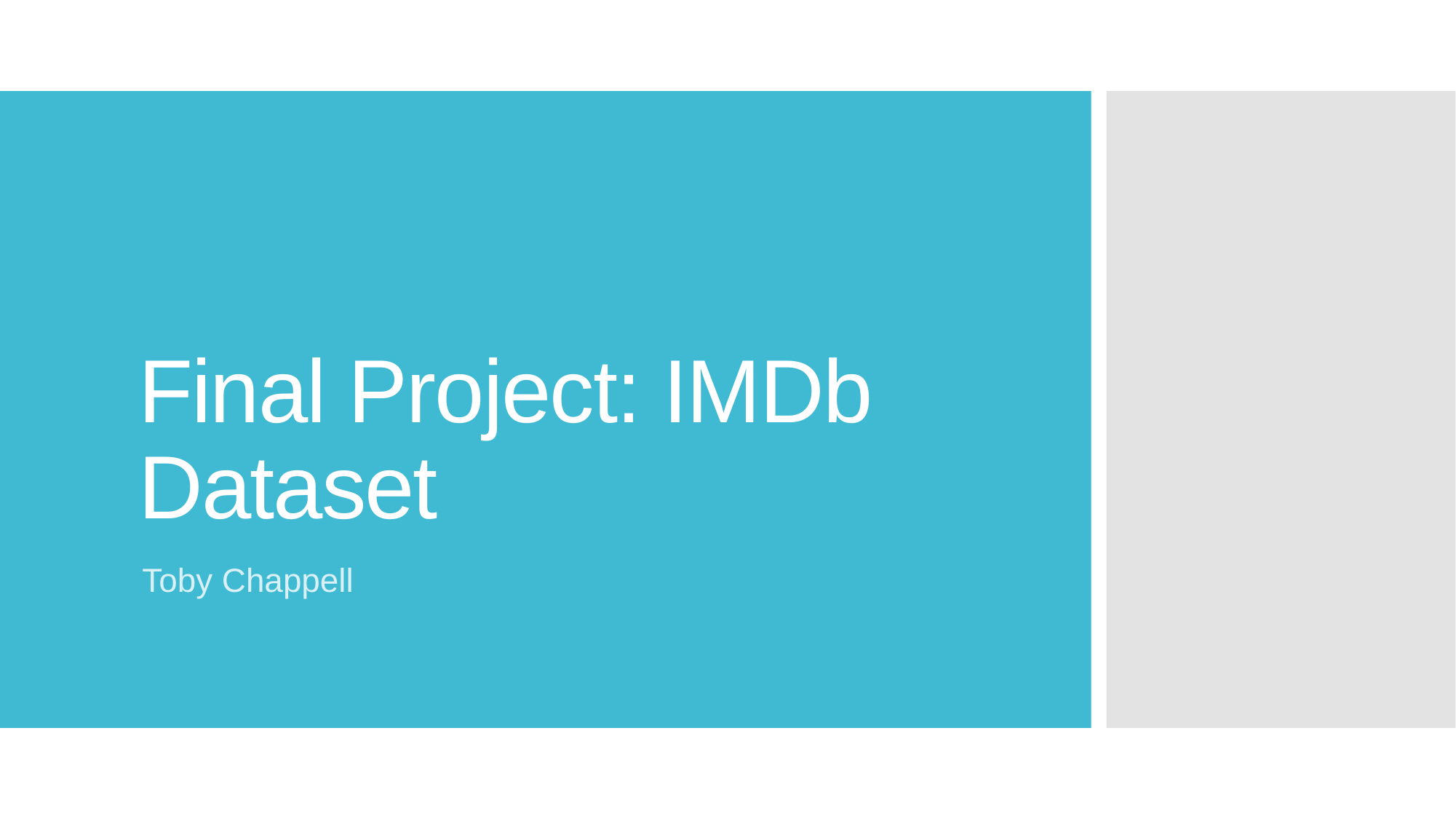

# Final Project: IMDb Dataset
Toby Chappell